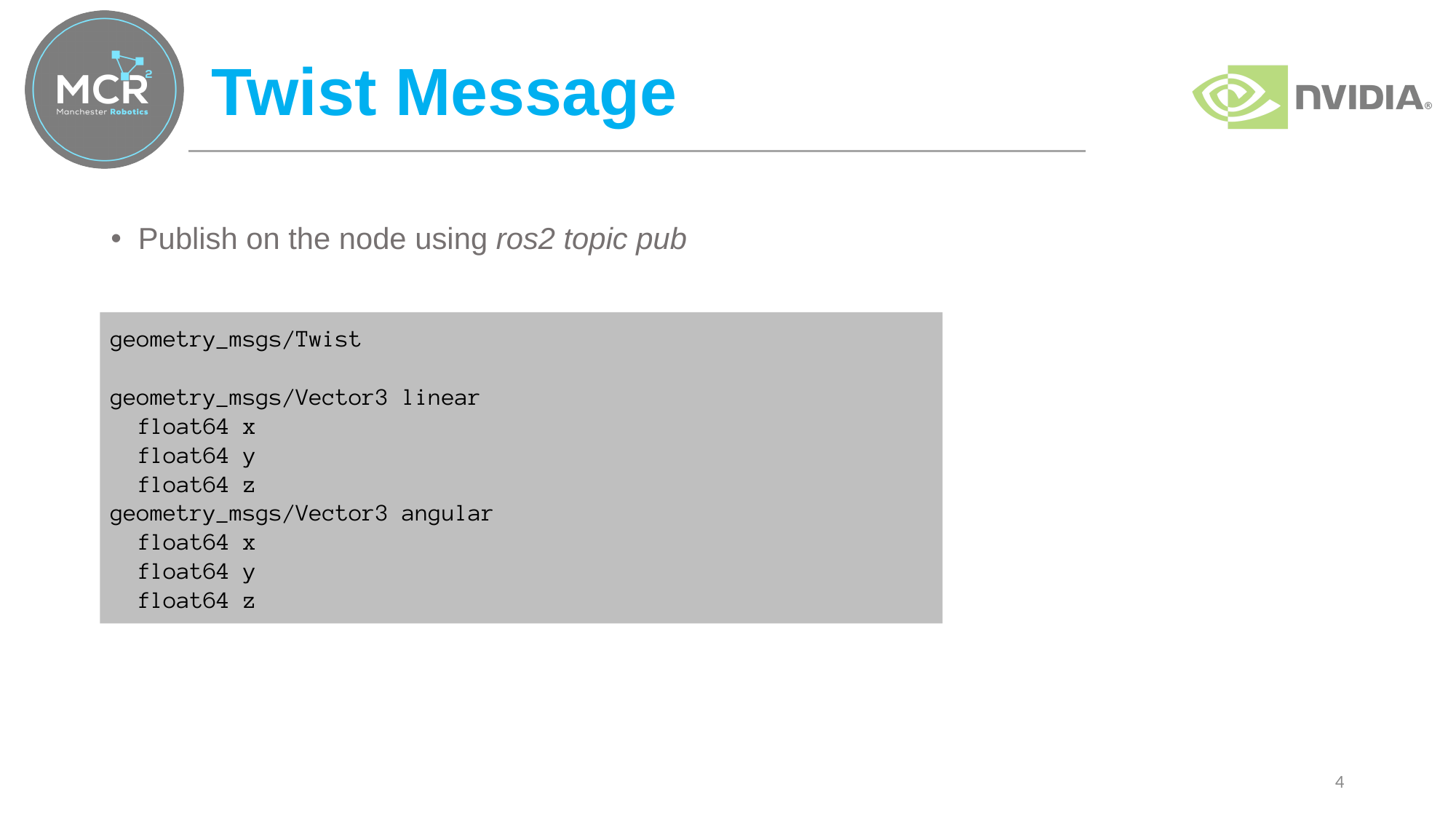

# Twist Message
Publish on the node using ros2 topic pub

geometry_msgs/Twist

geometry_msgs/Vector3 linear
  float64 x
  float64 y
  float64 z
geometry_msgs/Vector3 angular
  float64 x
  float64 y
  float64 z
4